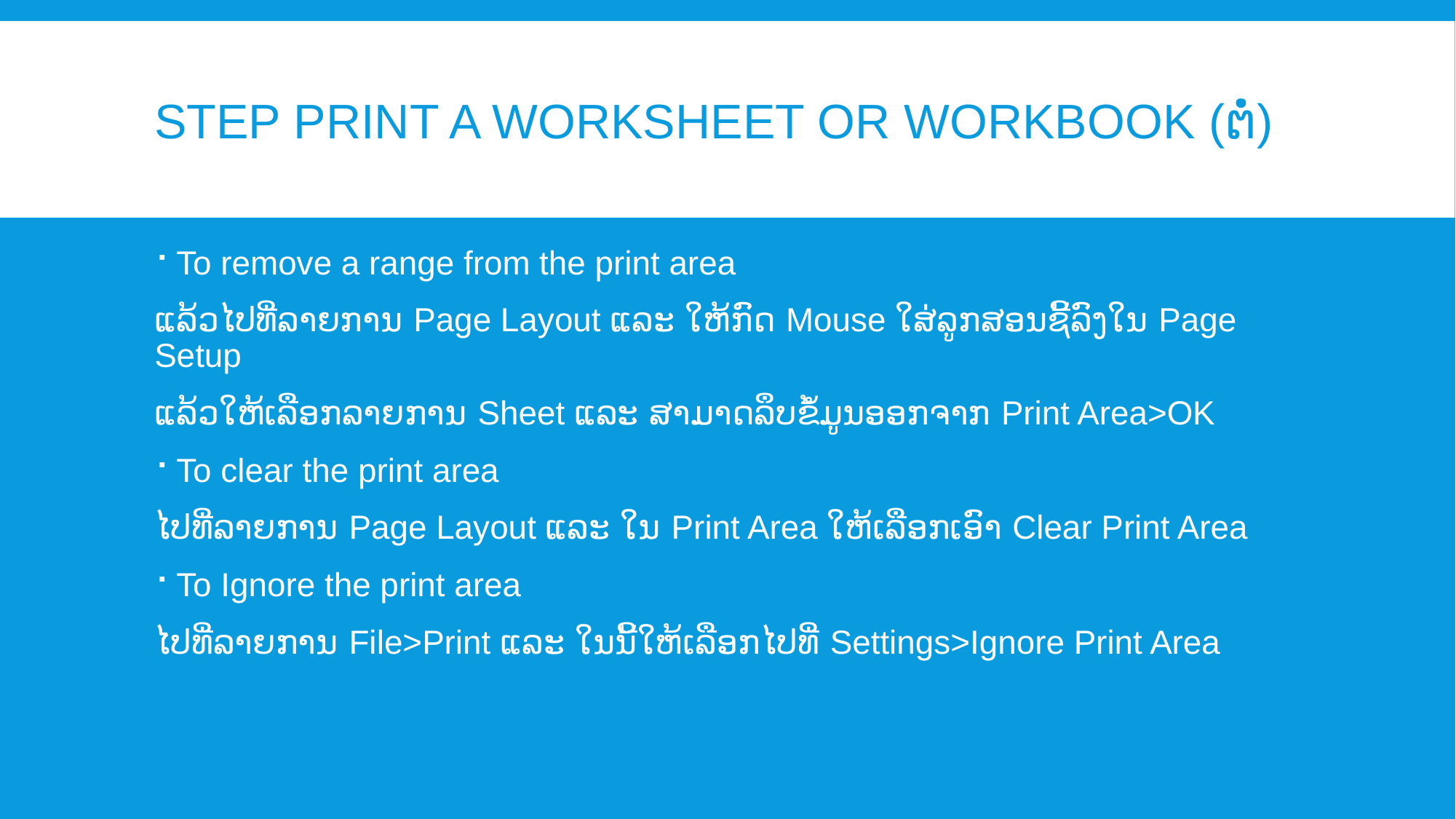

# Step Print a Worksheet or Workbook (ຕໍ່)
To remove a range from the print area
ແລ້ວໄປທີ່ລາຍການ Page Layout ແລະ ໃຫ້ກົດ Mouse ໃສ່ລູກສອນຊີ້ລົງໃນ Page Setup
ແລ້ວໃຫ້ເລືອກລາຍການ Sheet ແລະ ສາມາດລຶບຂໍ້ມູນອອກຈາກ Print Area>OK
To clear the print area
ໄປທີ່ລາຍການ Page Layout ແລະ ໃນ Print Area ໃຫ້ເລືອກເອົາ Clear Print Area
To Ignore the print area
ໄປທີ່ລາຍການ File>Print ແລະ ໃນນີ້ໃຫ້ເລືອກໄປທີ່ Settings>Ignore Print Area